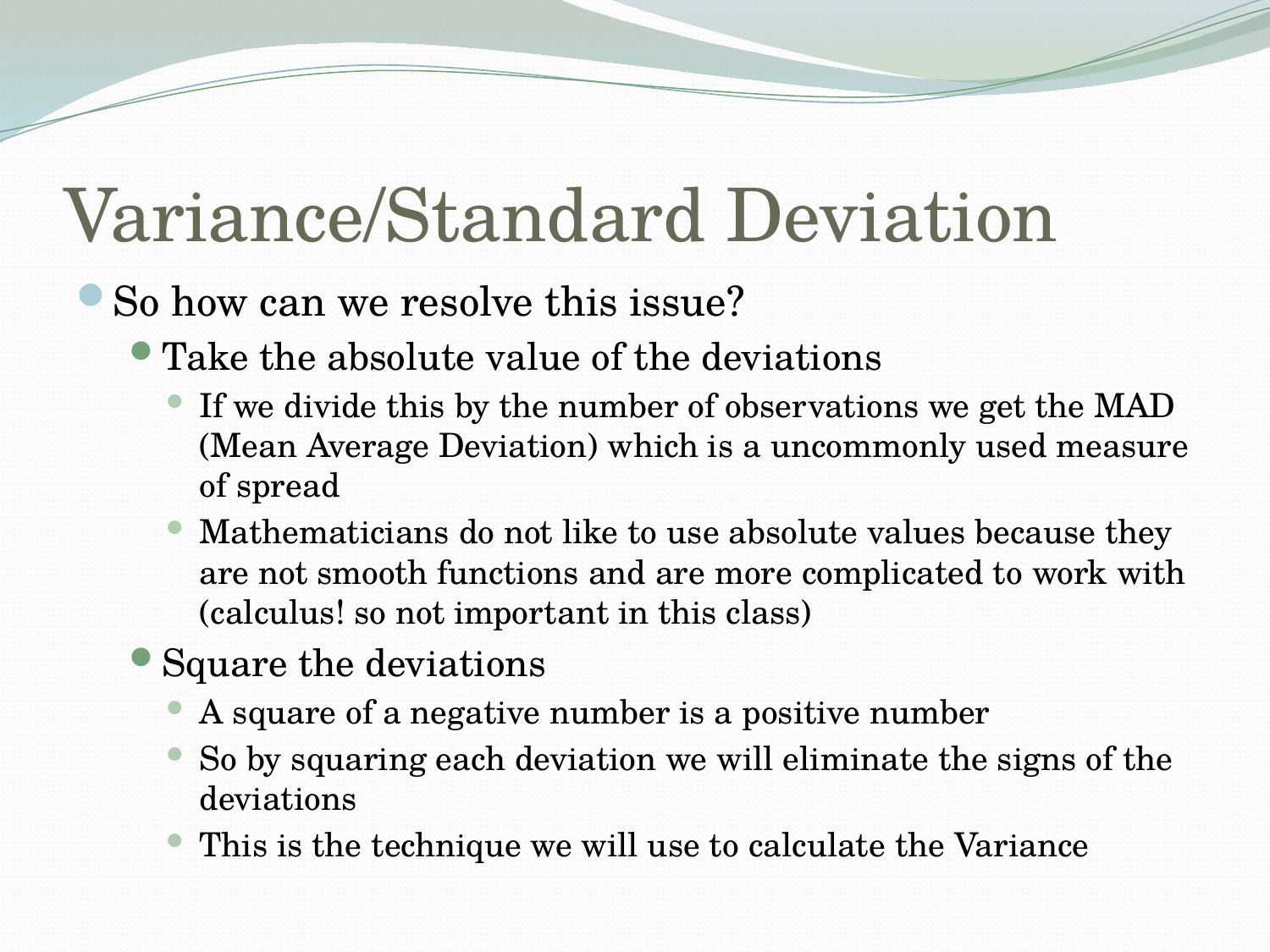

# Variance/Standard Deviation
So how can we resolve this issue?
Take the absolute value of the deviations
If we divide this by the number of observations we get the MAD (Mean Average Deviation) which is a uncommonly used measure of spread
Mathematicians do not like to use absolute values because they are not smooth functions and are more complicated to work with (calculus! so not important in this class)
Square the deviations
A square of a negative number is a positive number
So by squaring each deviation we will eliminate the signs of the deviations
This is the technique we will use to calculate the Variance